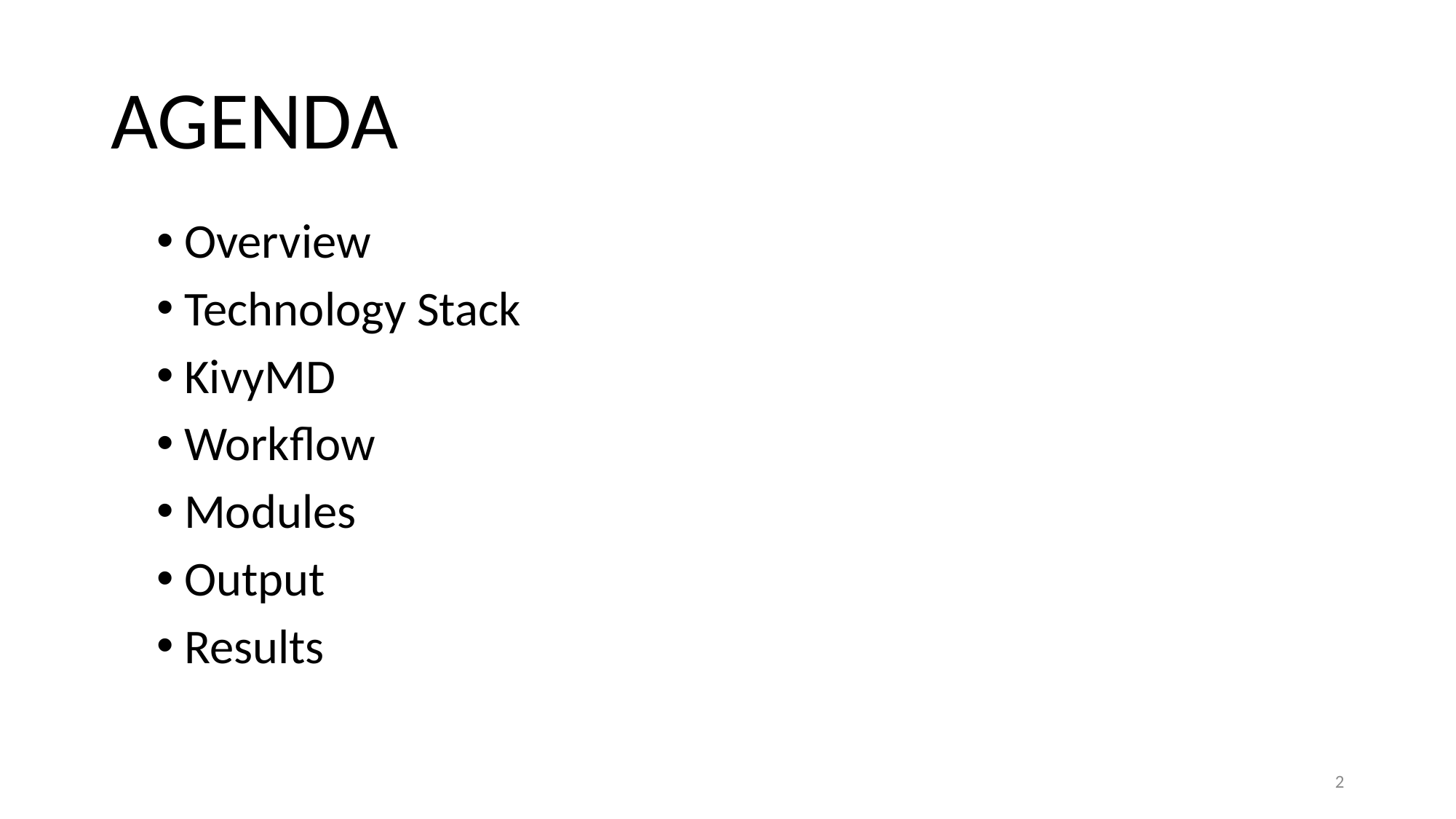

# AGENDA
Overview
Technology Stack
KivyMD
Workflow
Modules
Output
Results

2